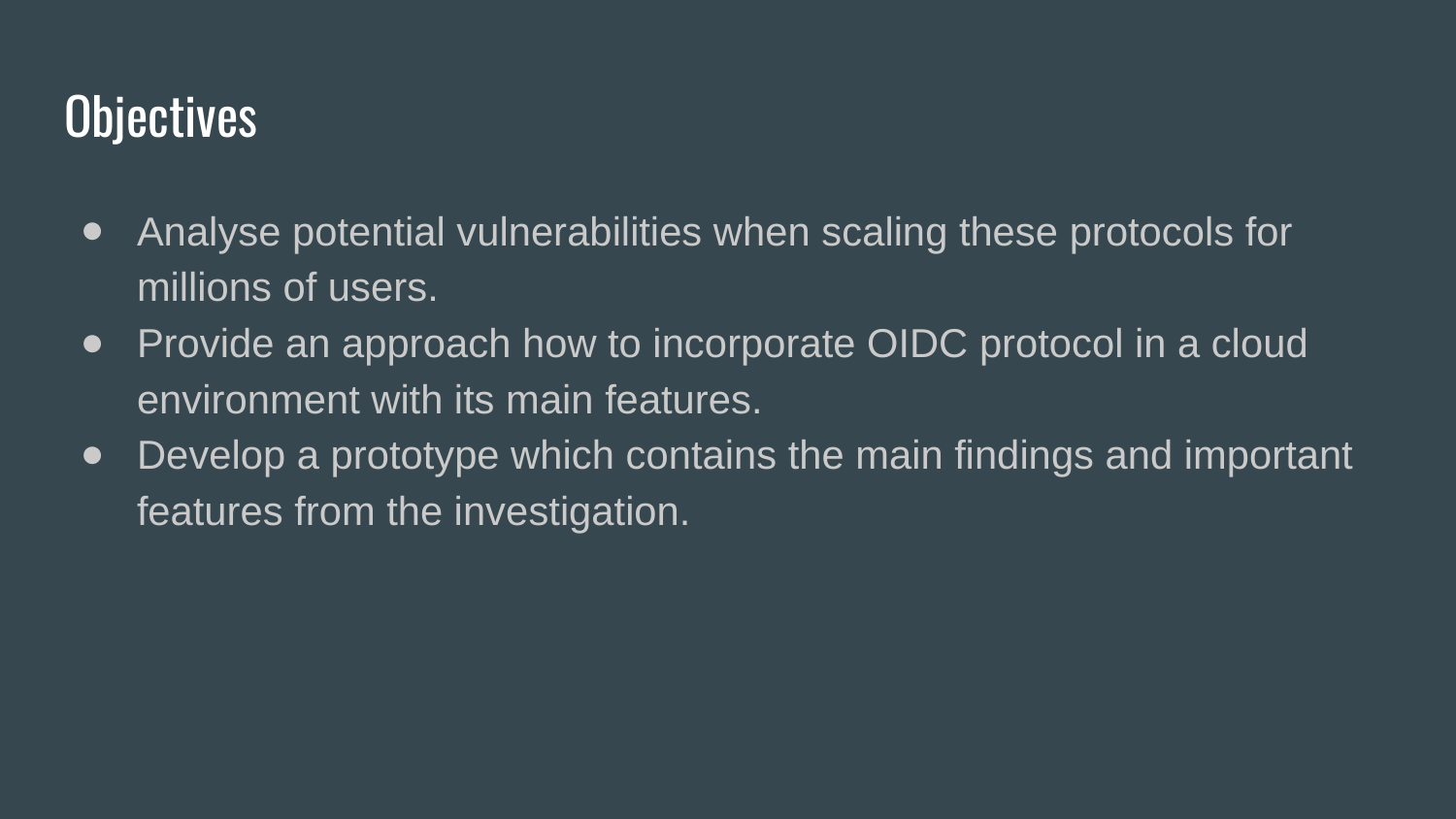

# Objectives
Analyse potential vulnerabilities when scaling these protocols for millions of users.
Provide an approach how to incorporate OIDC protocol in a cloud environment with its main features.
Develop a prototype which contains the main findings and important features from the investigation.